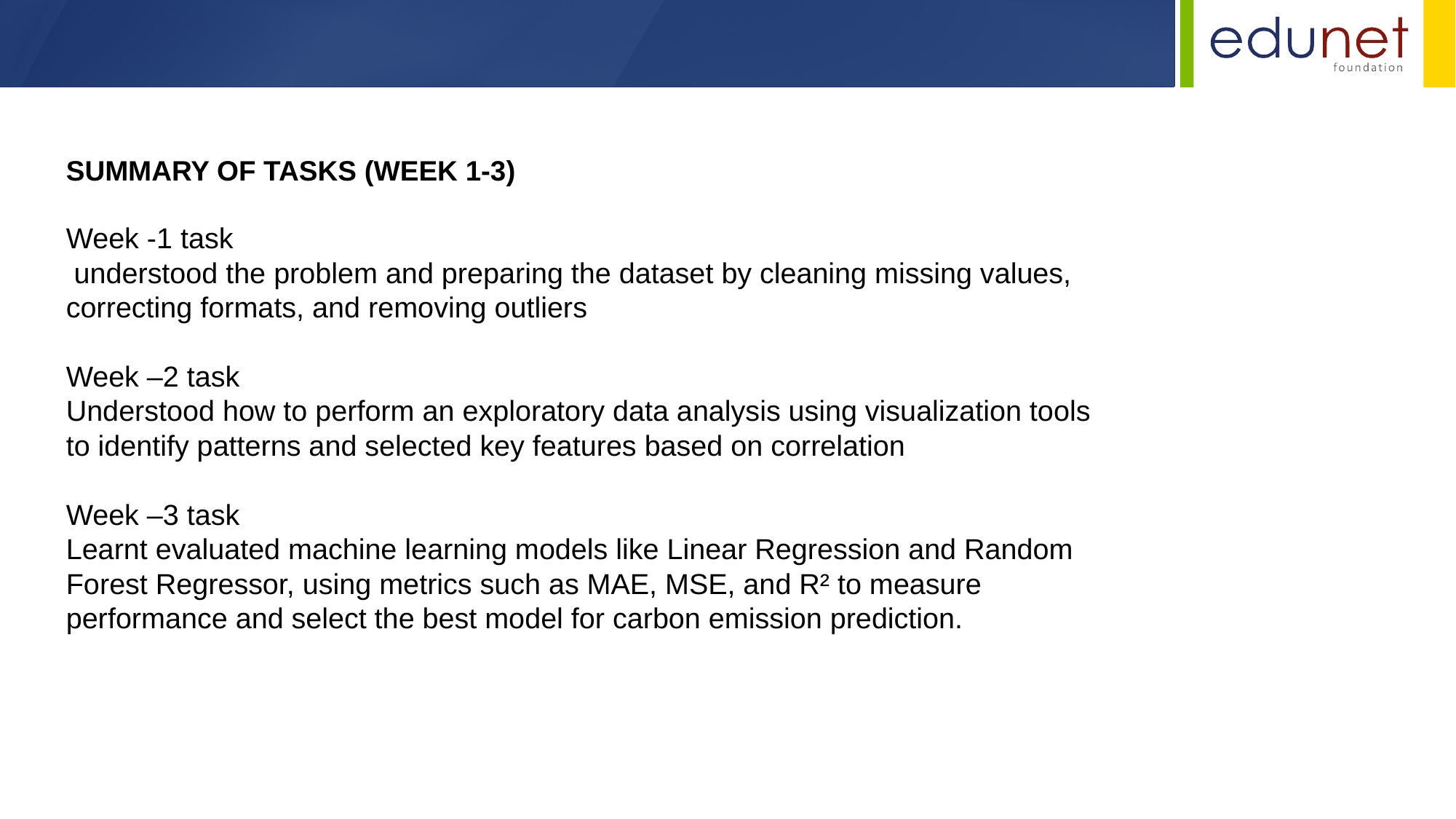

SUMMARY OF TASKS (WEEK 1-3)

Week -1 task
 understood the problem and preparing the dataset by cleaning missing values, correcting formats, and removing outliers

Week –2 task
Understood how to perform an exploratory data analysis using visualization tools to identify patterns and selected key features based on correlation

Week –3 task
Learnt evaluated machine learning models like Linear Regression and Random Forest Regressor, using metrics such as MAE, MSE, and R² to measure performance and select the best model for carbon emission prediction.